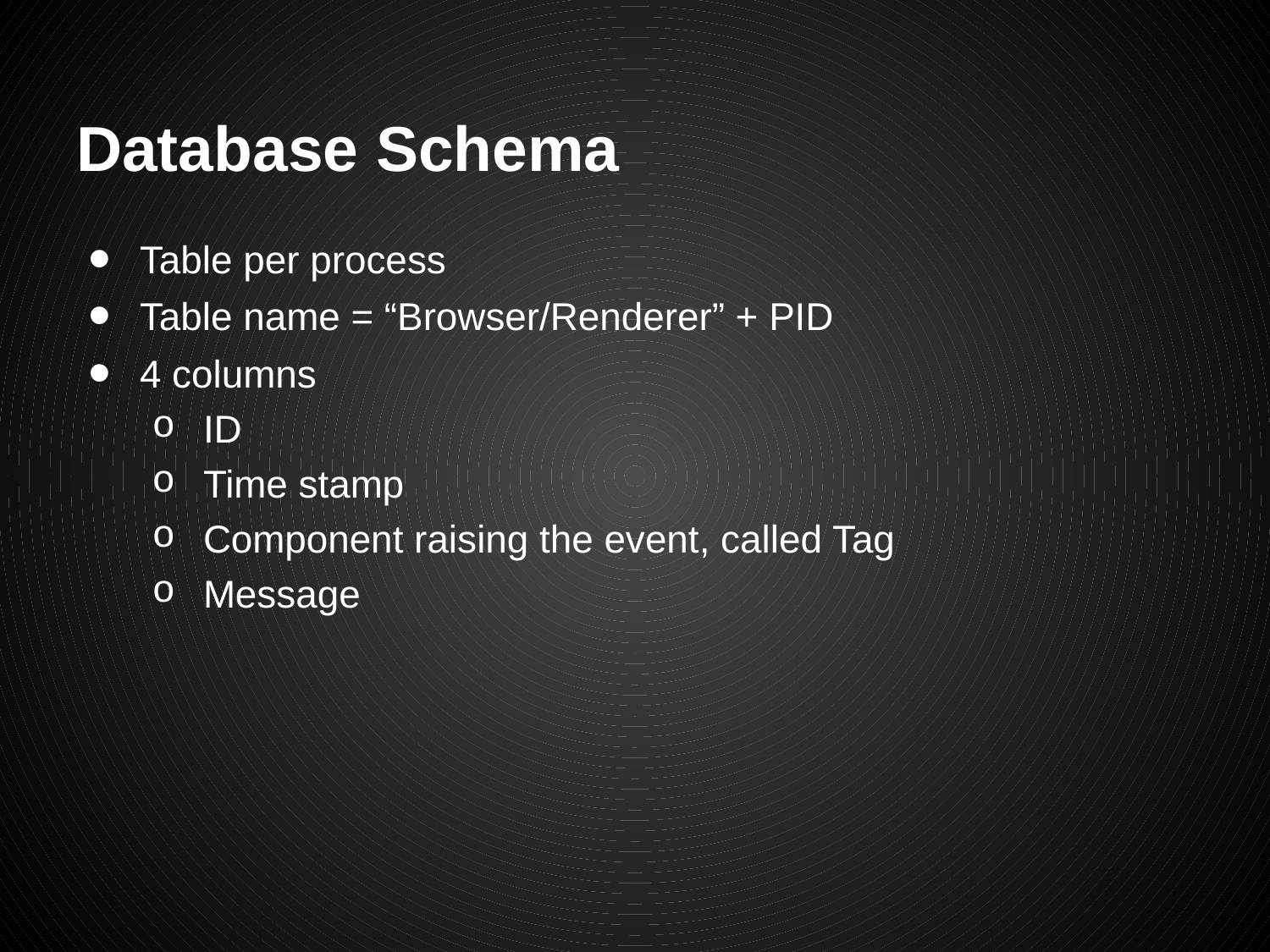

# Database Schema
Table per process
Table name = “Browser/Renderer” + PID
4 columns
ID
Time stamp
Component raising the event, called Tag
Message